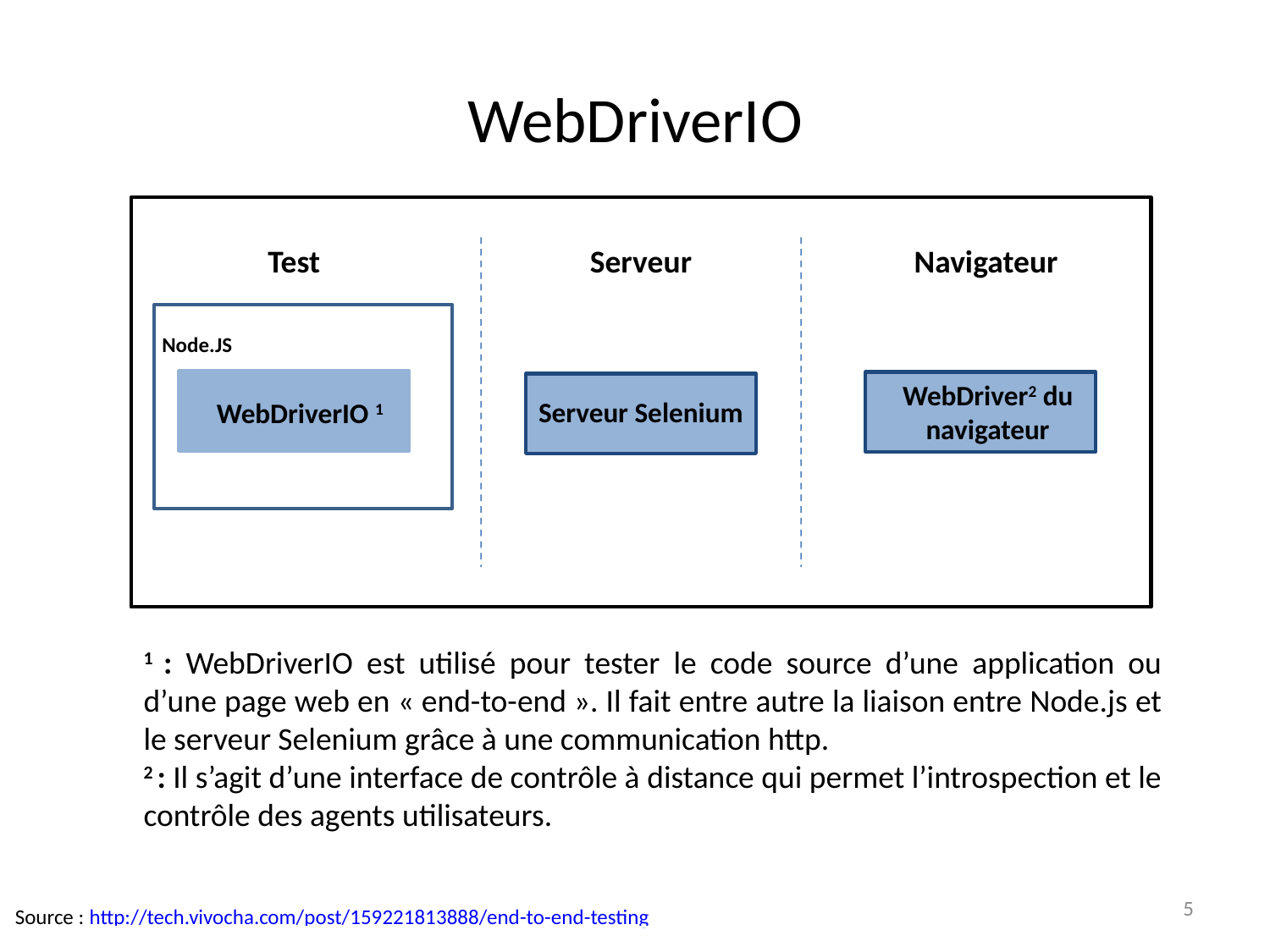

WebDriverIO

Test
Serveur
Navigateur

Node.JS

WebDriver2 du navigateur

Serveur Selenium
WebDriverIO 1
1 : WebDriverIO est utilisé pour tester le code source d’une application ou d’une page web en « end-to-end ». Il fait entre autre la liaison entre Node.js et le serveur Selenium grâce à une communication http.
2 : Il s’agit d’une interface de contrôle à distance qui permet l’introspection et le contrôle des agents utilisateurs.

5
Source : http://tech.vivocha.com/post/159221813888/end-to-end-testing